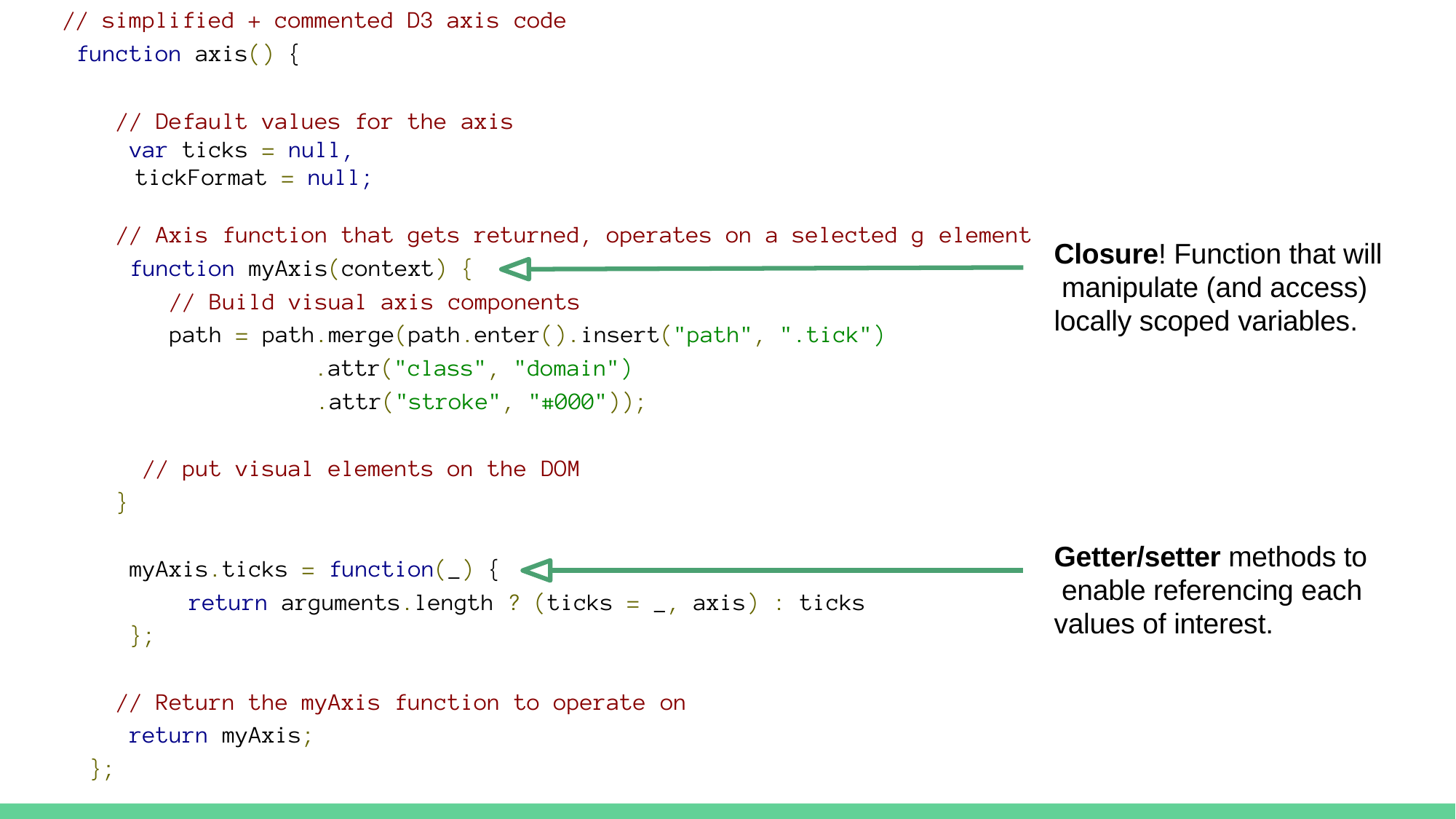

// simplified + commented D3 axis code  function axis() {

// Default values for the axis  var ticks = null,
tickFormat = null;
// Axis function that gets returned, operates on a selected g element  function myAxis(context) {
// Build visual axis components
path = path.merge(path.enter().insert("path", ".tick")
.attr("class", "domain")
.attr("stroke", "#000"));
Closure! Function that will  manipulate (and access)  locally scoped variables.

// put visual elements on the DOM
  }
Getter/setter methods to  enable referencing each  values of interest.
myAxis.ticks = function(_) {

return arguments.length ? (ticks = _, axis) : ticks
};
// Return the myAxis function to operate on  return myAxis;
};